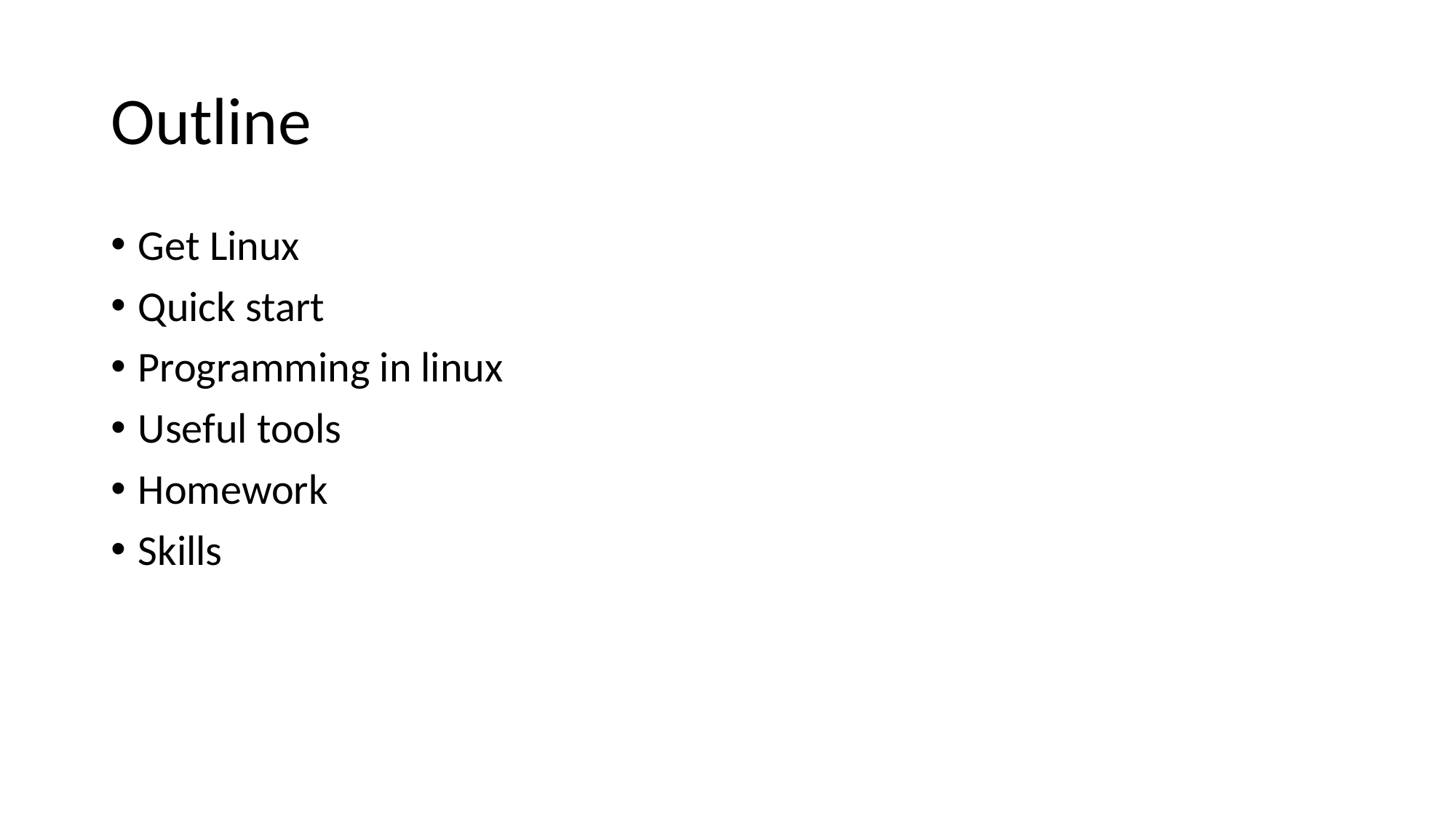

# Outline
Get Linux
Quick start
Programming in linux
Useful tools
Homework
Skills